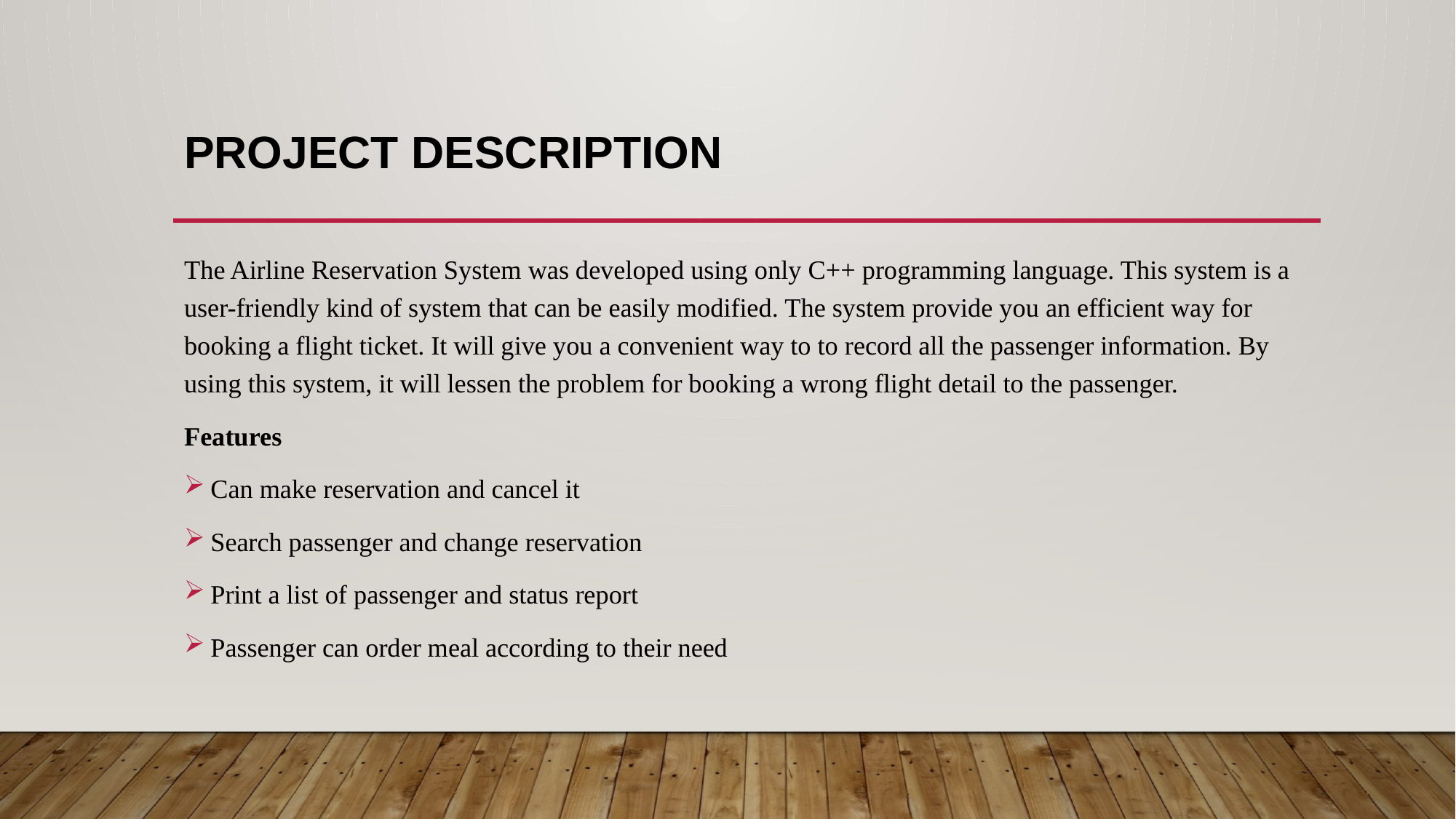

# Project description
The Airline Reservation System was developed using only C++ programming language. This system is a user-friendly kind of system that can be easily modified. The system provide you an efficient way for booking a flight ticket. It will give you a convenient way to to record all the passenger information. By using this system, it will lessen the problem for booking a wrong flight detail to the passenger.
Features
Can make reservation and cancel it
Search passenger and change reservation
Print a list of passenger and status report
Passenger can order meal according to their need